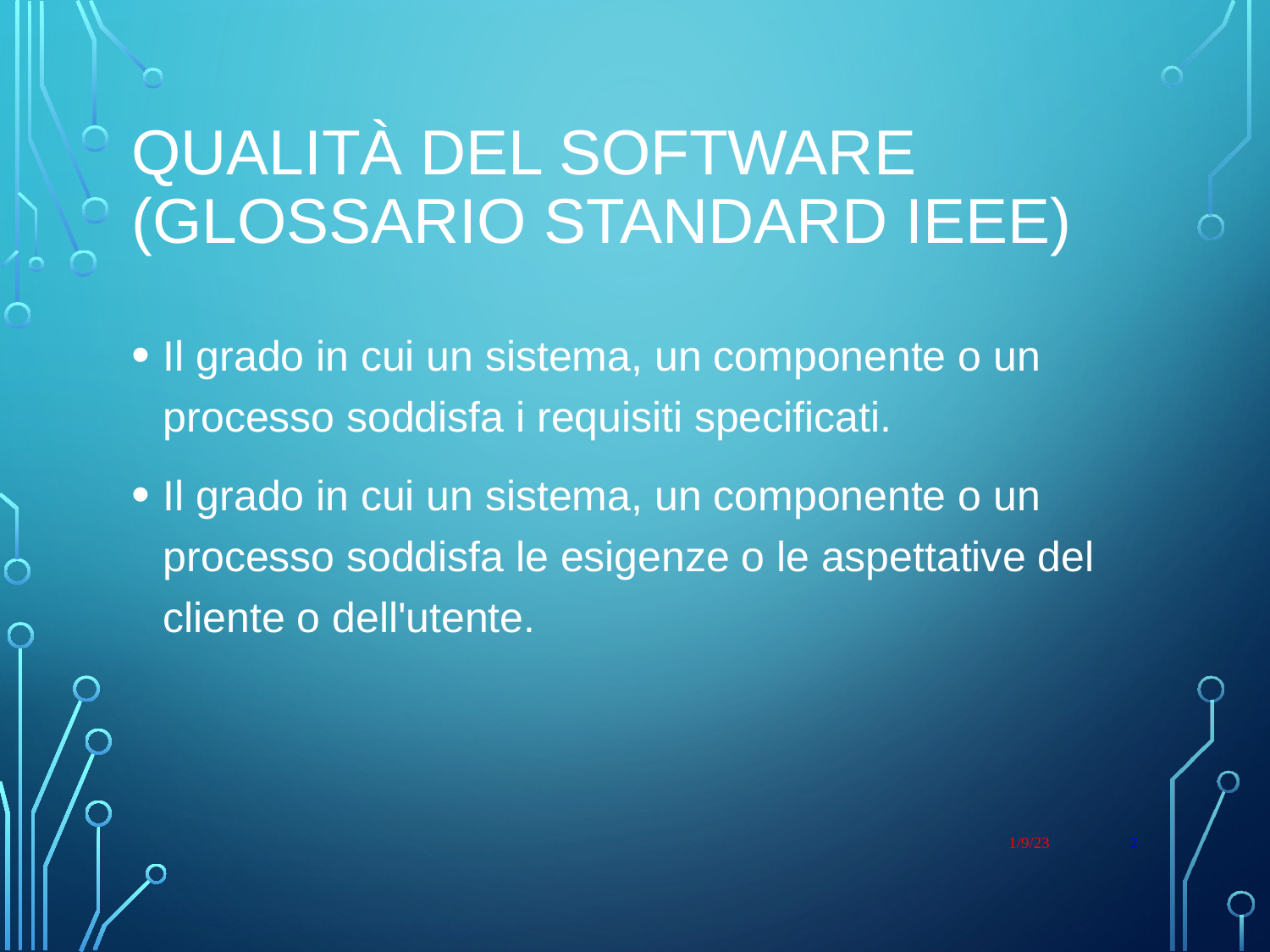

# Qualità del software (glossario standard IEEE)
Il grado in cui un sistema, un componente o un processo soddisfa i requisiti specificati.
Il grado in cui un sistema, un componente o un processo soddisfa le esigenze o le aspettative del cliente o dell'utente.
1/9/23
2